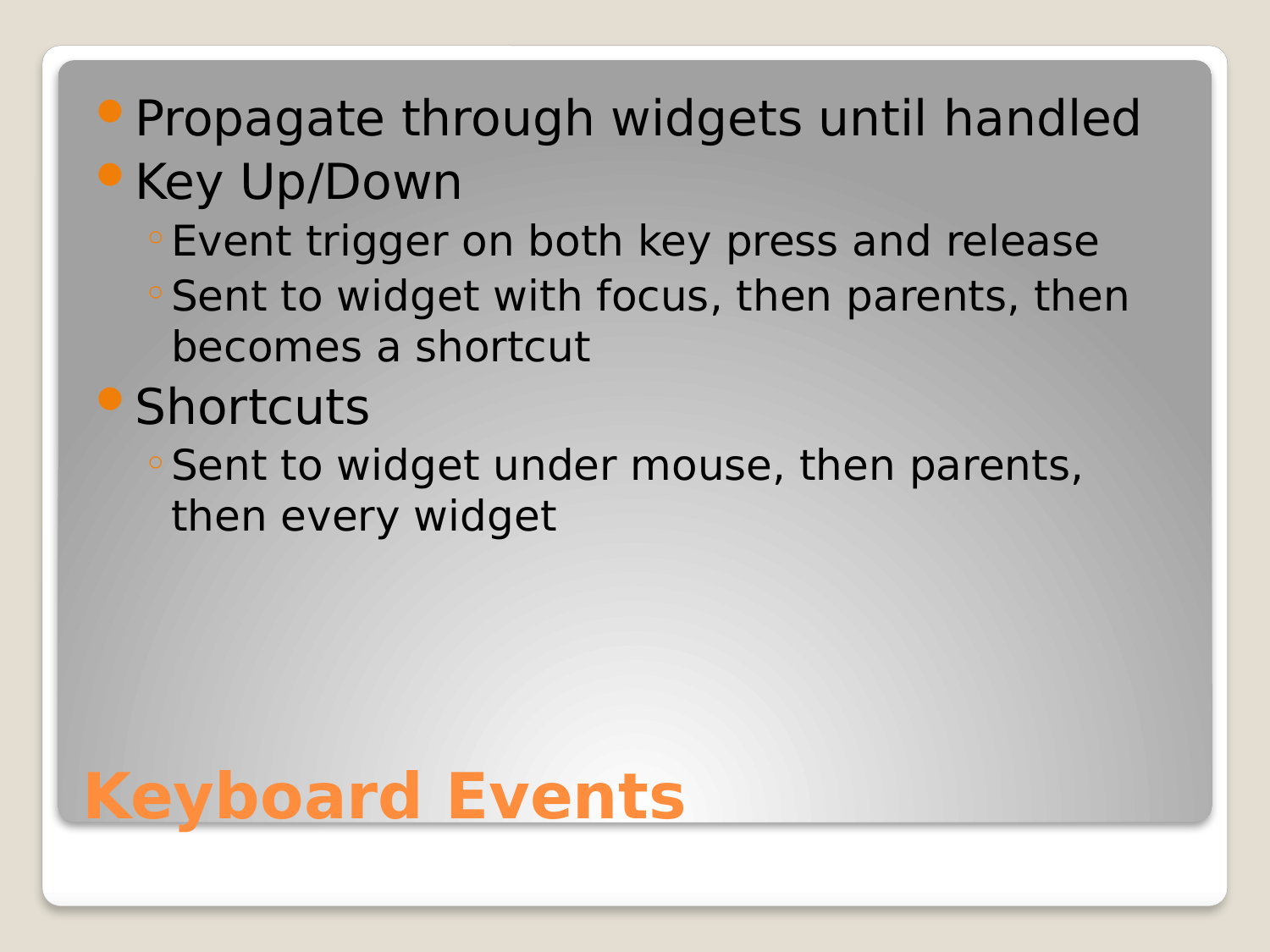

Propagate through widgets until handled
Key Up/Down
Event trigger on both key press and release
Sent to widget with focus, then parents, then becomes a shortcut
Shortcuts
Sent to widget under mouse, then parents, then every widget
# Keyboard Events